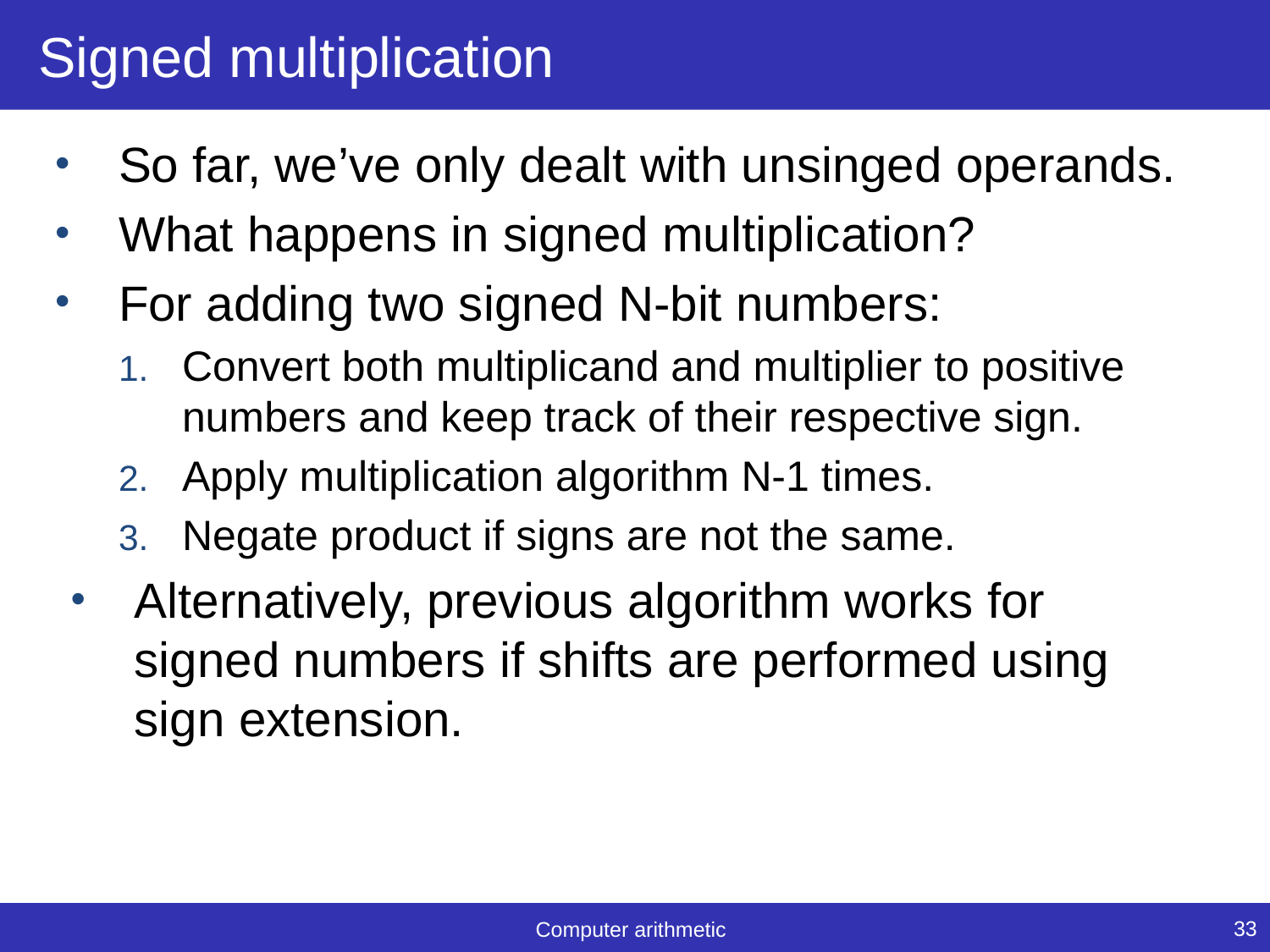

# Signed multiplication
So far, we’ve only dealt with unsinged operands.
What happens in signed multiplication?
For adding two signed N-bit numbers:
Convert both multiplicand and multiplier to positive numbers and keep track of their respective sign.
Apply multiplication algorithm N-1 times.
Negate product if signs are not the same.
Alternatively, previous algorithm works for signed numbers if shifts are performed using sign extension.

33